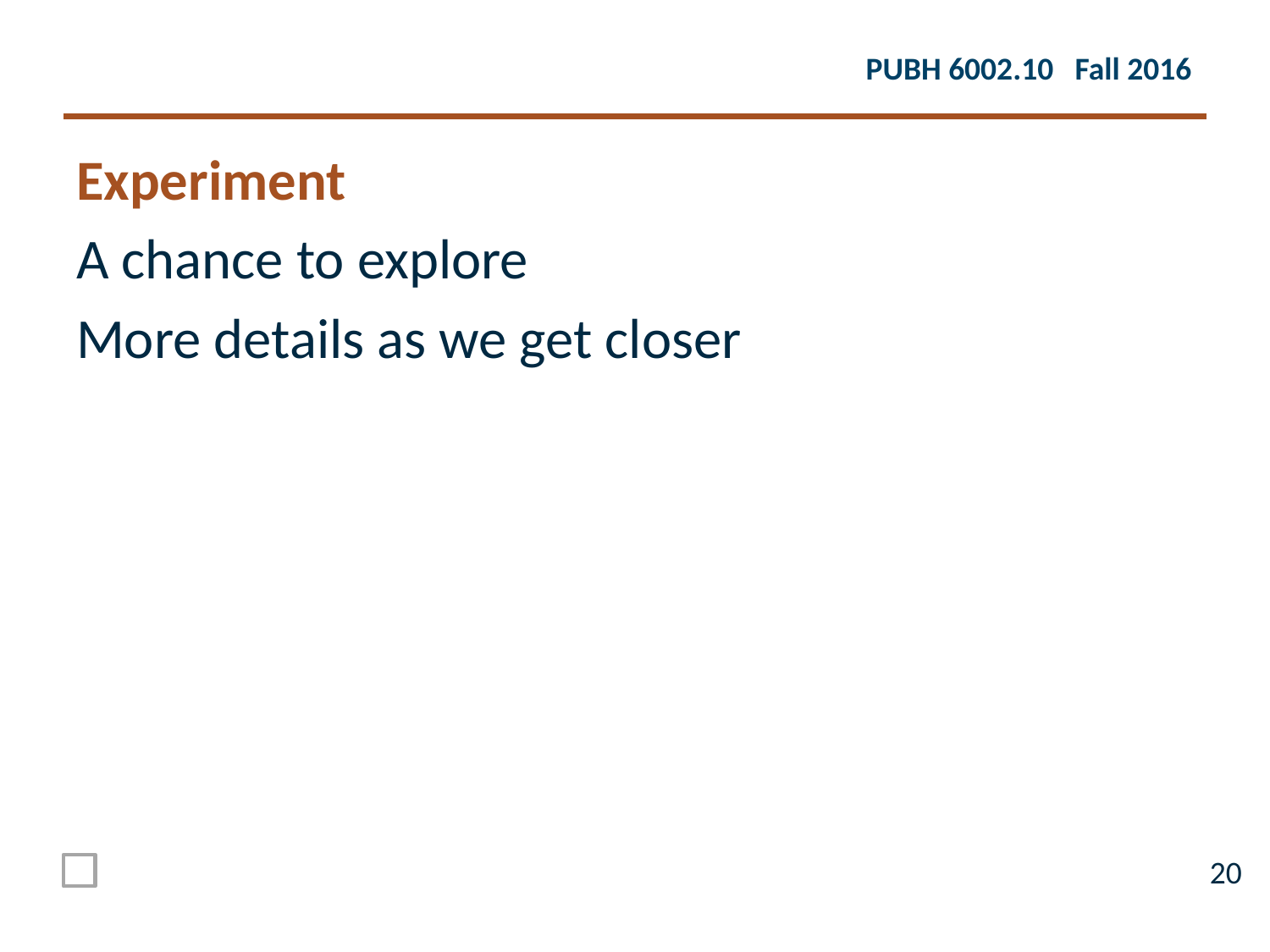

Experiment
A chance to explore
More details as we get closer